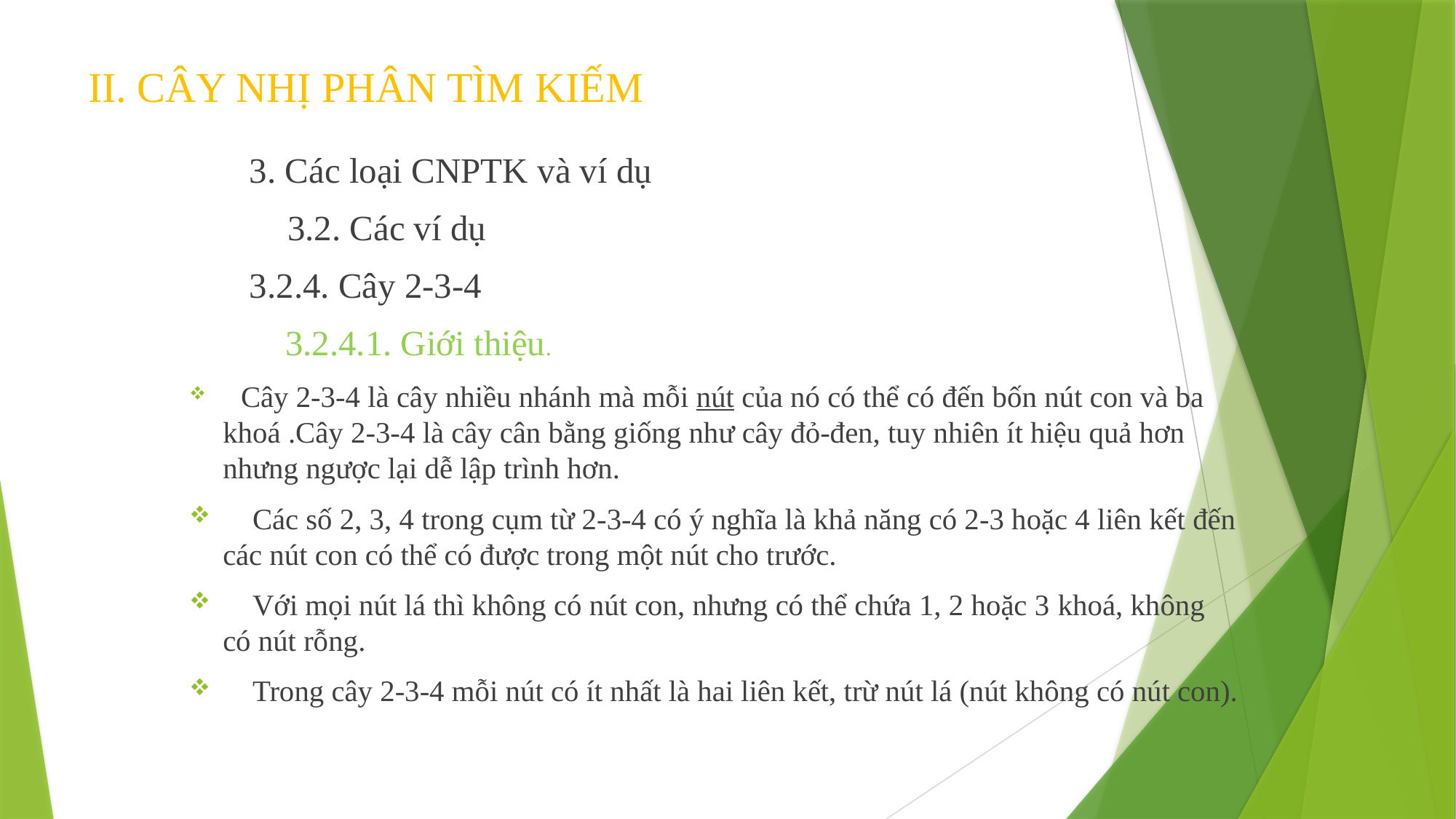

# II. CÂY NHỊ PHÂN TÌM KIẾM
	3. Các loại CNPTK và ví dụ
	    3.2. Các ví dụ
		3.2.4. Cây 2-3-4
		    3.2.4.1. Giới thiệu.
   Cây 2-3-4 là cây nhiều nhánh mà mỗi nút của nó có thể có đến bốn nút con và ba khoá .Cây 2-3-4 là cây cân bằng giống như cây đỏ-đen, tuy nhiên ít hiệu quả hơn nhưng ngược lại dễ lập trình hơn.
    Các số 2, 3, 4 trong cụm từ 2-3-4 có ý nghĩa là khả năng có 2-3 hoặc 4 liên kết đến các nút con có thể có được trong một nút cho trước.
    Với mọi nút lá thì không có nút con, nhưng có thể chứa 1, 2 hoặc 3 khoá, không có nút rỗng.
    Trong cây 2-3-4 mỗi nút có ít nhất là hai liên kết, trừ nút lá (nút không có nút con).